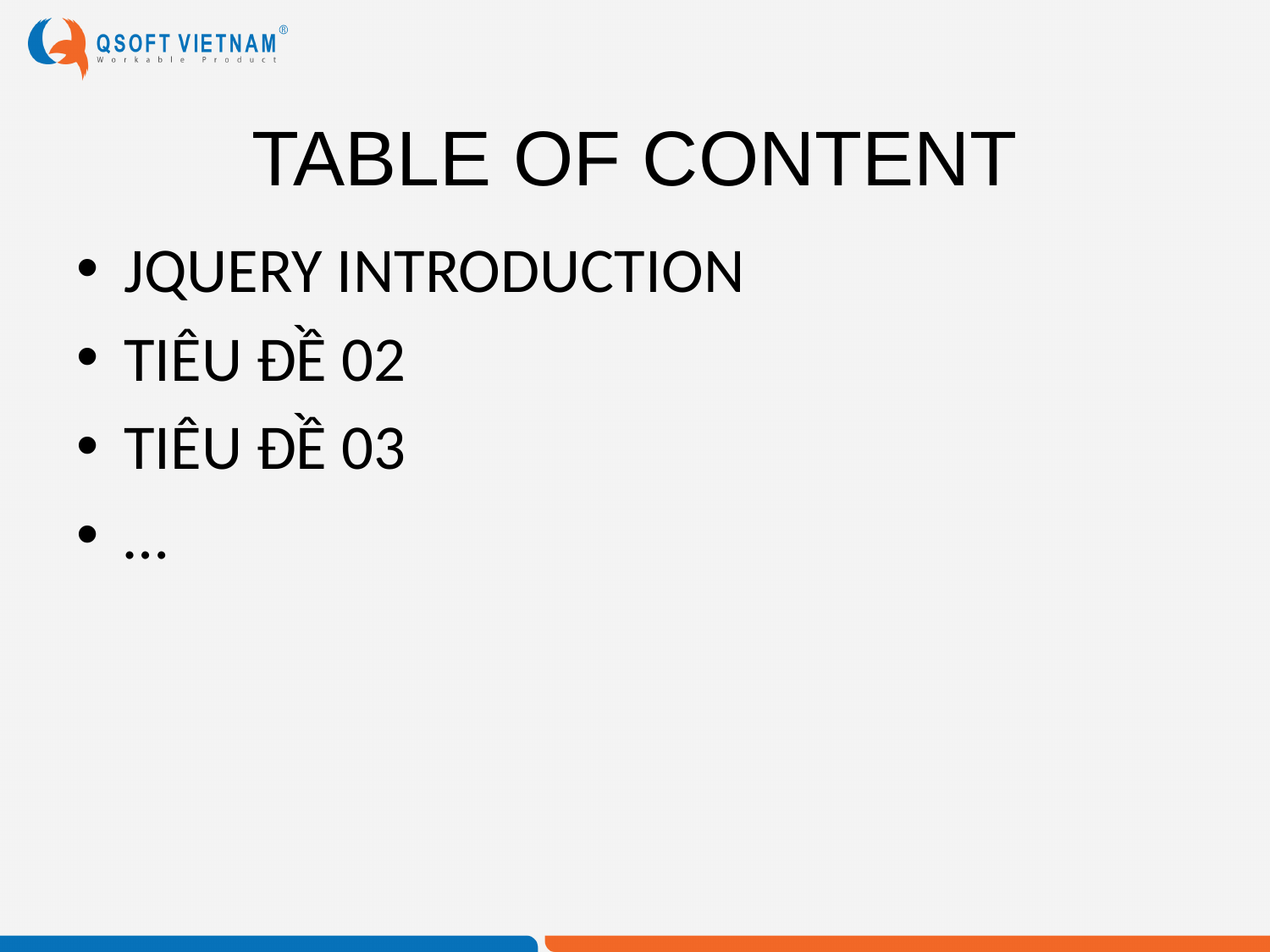

# TABLE OF CONTENT
JQUERY INTRODUCTION
TIÊU ĐỀ 02
TIÊU ĐỀ 03
…